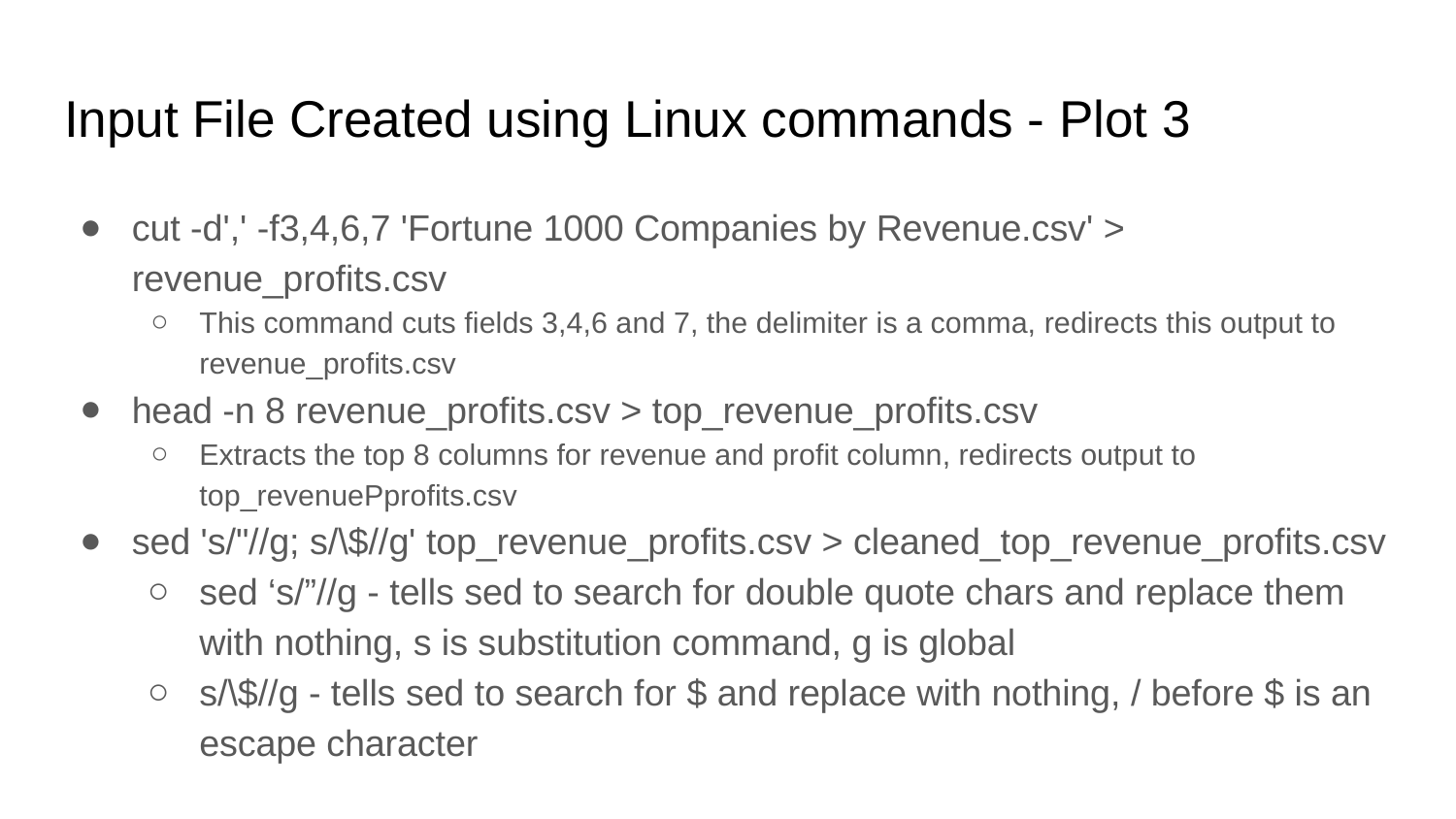

# Input File Created using Linux commands - Plot 3
cut -d',' -f3,4,6,7 'Fortune 1000 Companies by Revenue.csv' > revenue_profits.csv
This command cuts fields 3,4,6 and 7, the delimiter is a comma, redirects this output to revenue_profits.csv
head -n 8 revenue_profits.csv > top_revenue_profits.csv
Extracts the top 8 columns for revenue and profit column, redirects output to top_revenuePprofits.csv
sed 's/"//g; s/\$//g' top_revenue_profits.csv > cleaned_top_revenue_profits.csv
sed ‘s/”//g - tells sed to search for double quote chars and replace them with nothing, s is substitution command, g is global
s/\$//g - tells sed to search for $ and replace with nothing, / before $ is an escape character